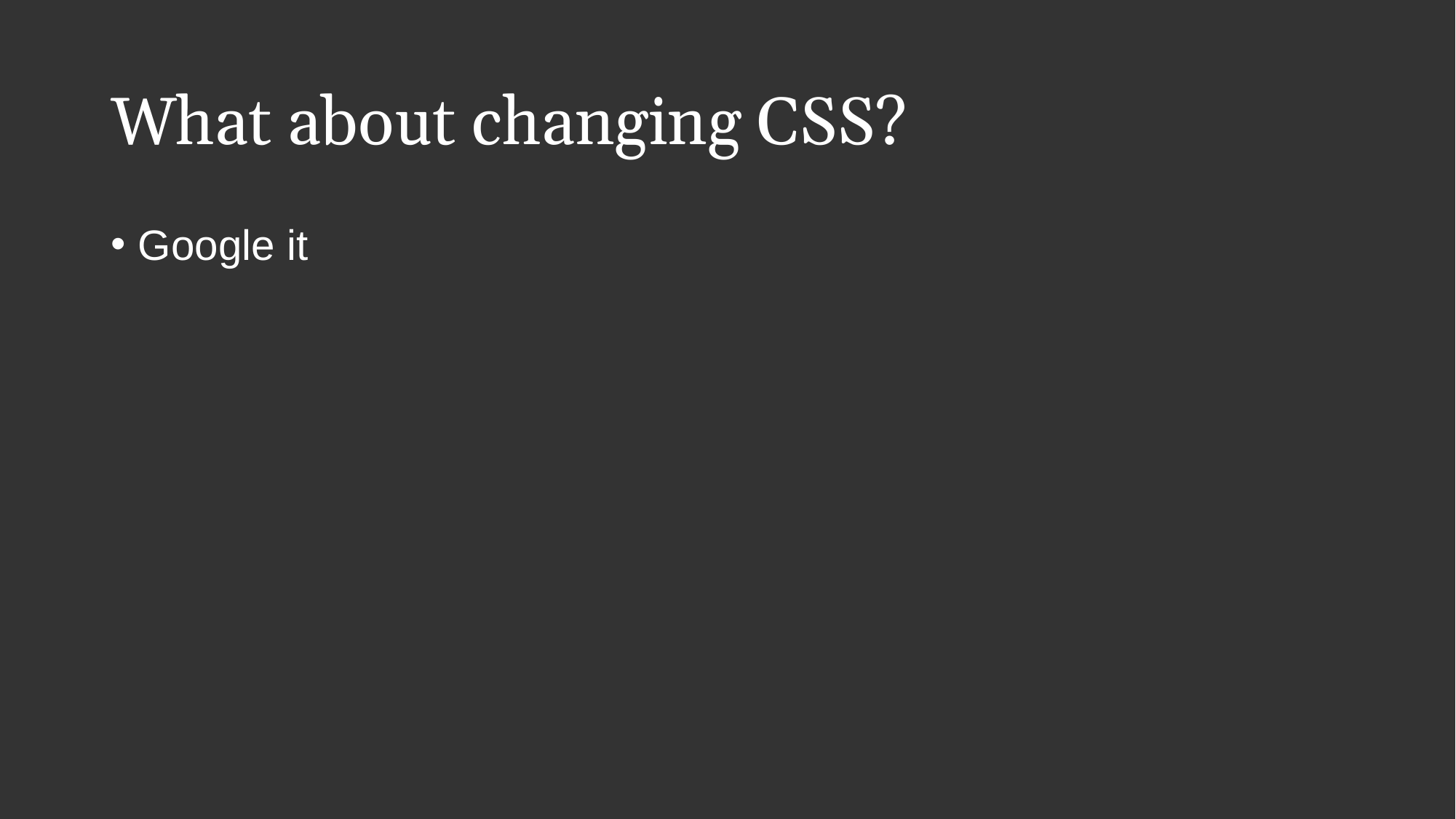

# What about changing CSS?
Google it